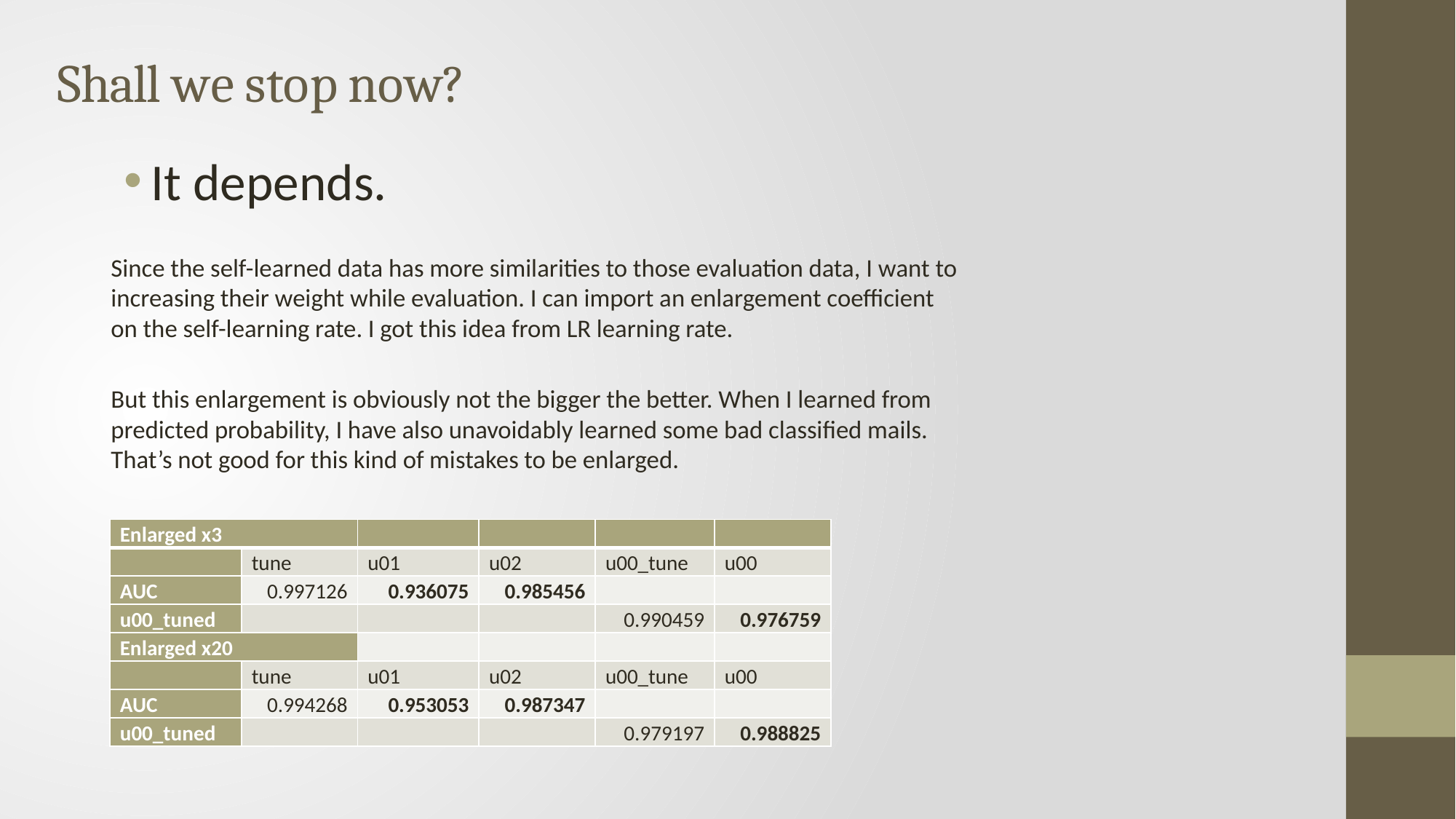

# Shall we stop now?
It depends.

Since the self-learned data has more similarities to those evaluation data, I want to increasing their weight while evaluation. I can import an enlargement coefficient on the self-learning rate. I got this idea from LR learning rate.

But this enlargement is obviously not the bigger the better. When I learned from predicted probability, I have also unavoidably learned some bad classified mails. That’s not good for this kind of mistakes to be enlarged.

| Enlarged x3 |  |  |  |  |  |
| --- | --- | --- | --- | --- | --- |
|  | tune | u01 | u02 | u00\_tune | u00 |
| AUC | 0.997126 | 0.936075 | 0.985456 |  |  |
| u00\_tuned |  |  |  | 0.990459 | 0.976759 |
| Enlarged x20 |  |  |  |  |  |
|  | tune | u01 | u02 | u00\_tune | u00 |
| AUC | 0.994268 | 0.953053 | 0.987347 |  |  |
| u00\_tuned |  |  |  | 0.979197 | 0.988825 |